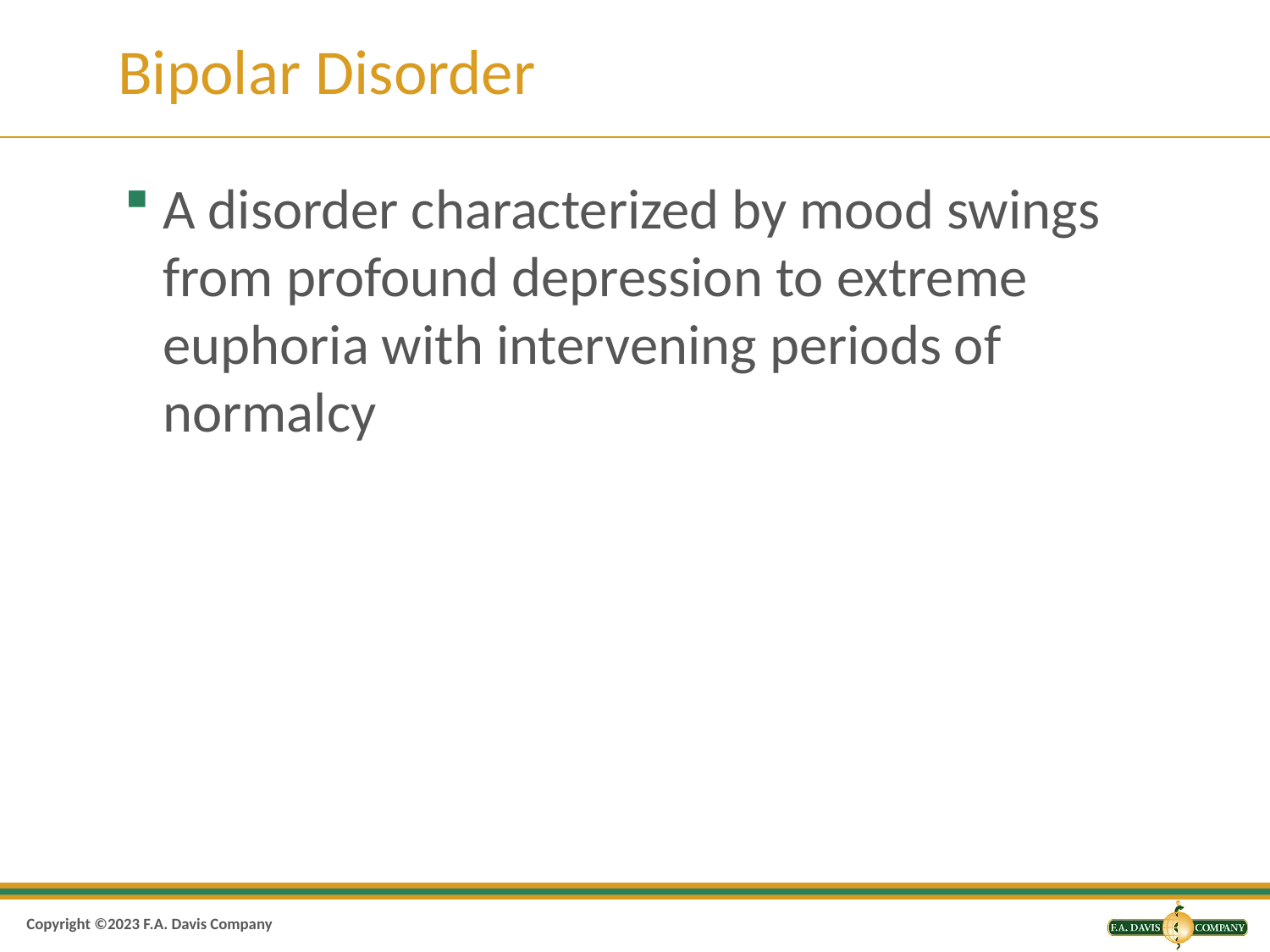

# Bipolar Disorder
A disorder characterized by mood swings from profound depression to extreme euphoria with intervening periods of normalcy